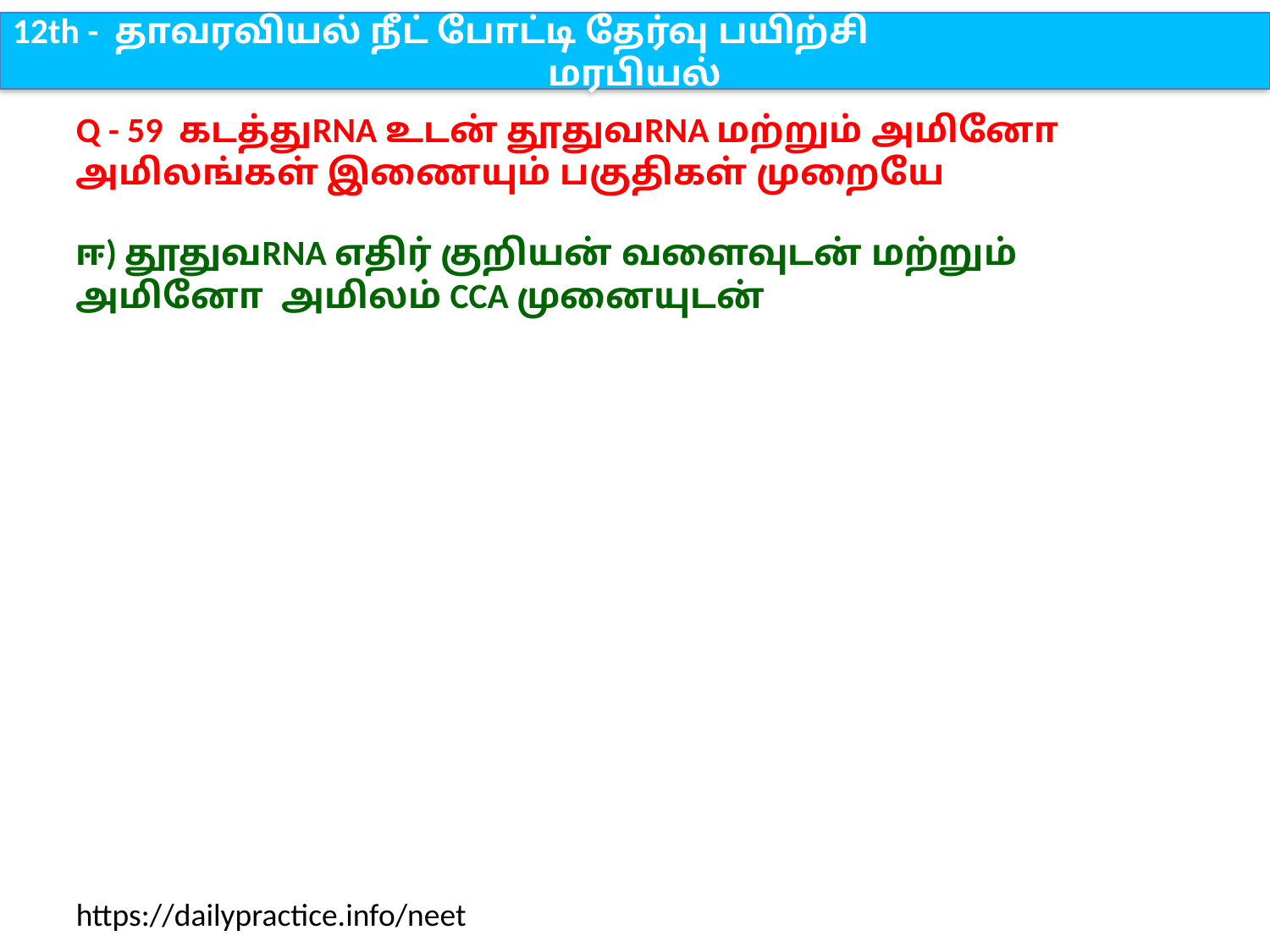

12th -  தாவரவியல் நீட் போட்டி தேர்வு பயிற்சி
மரபியல்

Q - 59  கடத்துRNA உடன் தூதுவRNA மற்றும் அமினோ அமிலங்கள் இணையும் பகுதிகள் முறையே

ஈ) தூதுவRNA எதிர் குறியன் வளைவுடன் மற்றும் அமினோ  அமிலம் CCA முனையுடன்
https://dailypractice.info/neet